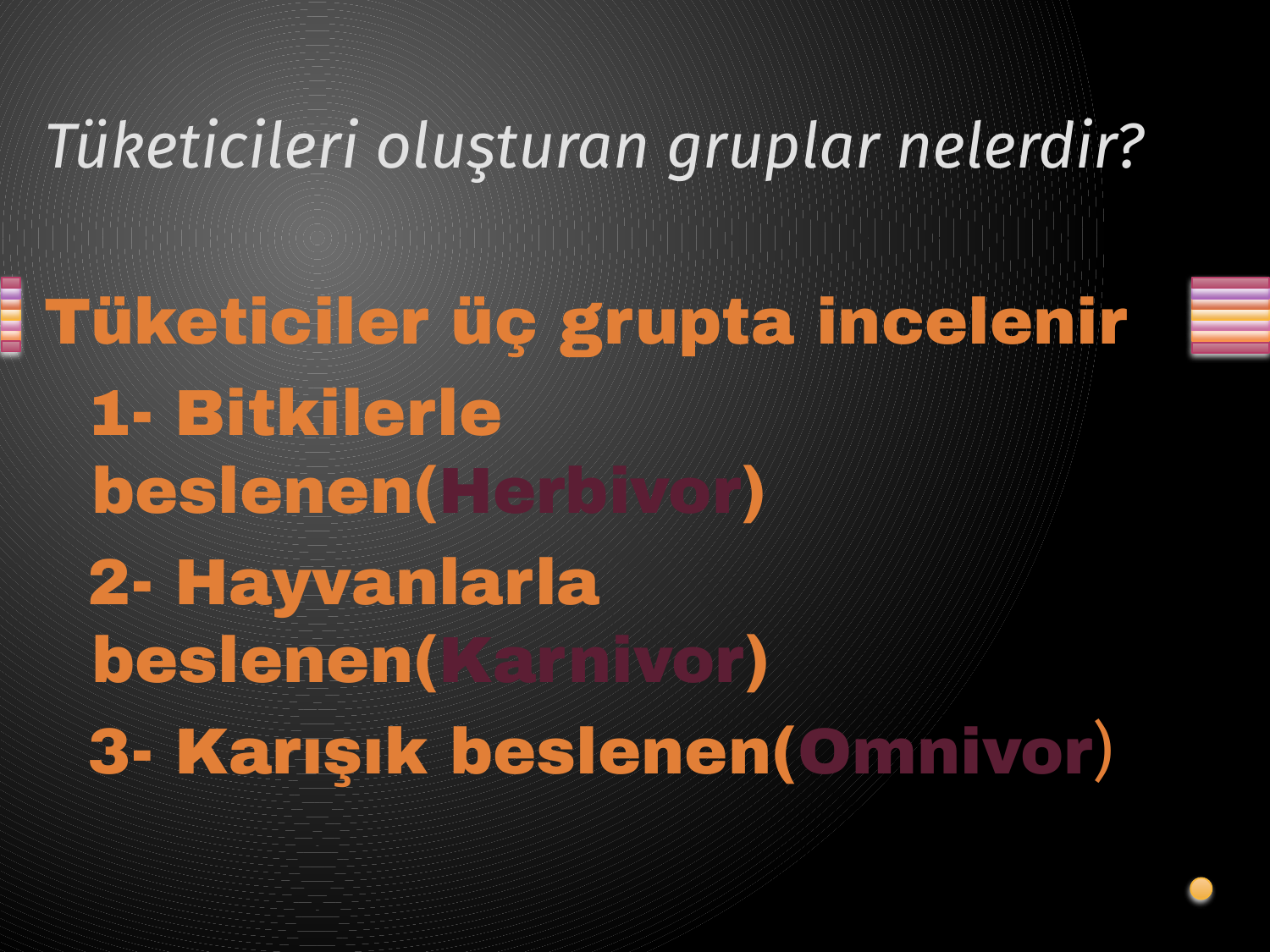

# Tüketicileri oluşturan gruplar nelerdir?
Tüketiciler üç grupta incelenir
  1- Bitkilerle beslenen(Herbivor)
  2- Hayvanlarla beslenen(Karnivor)
  3- Karışık beslenen(Omnivor)